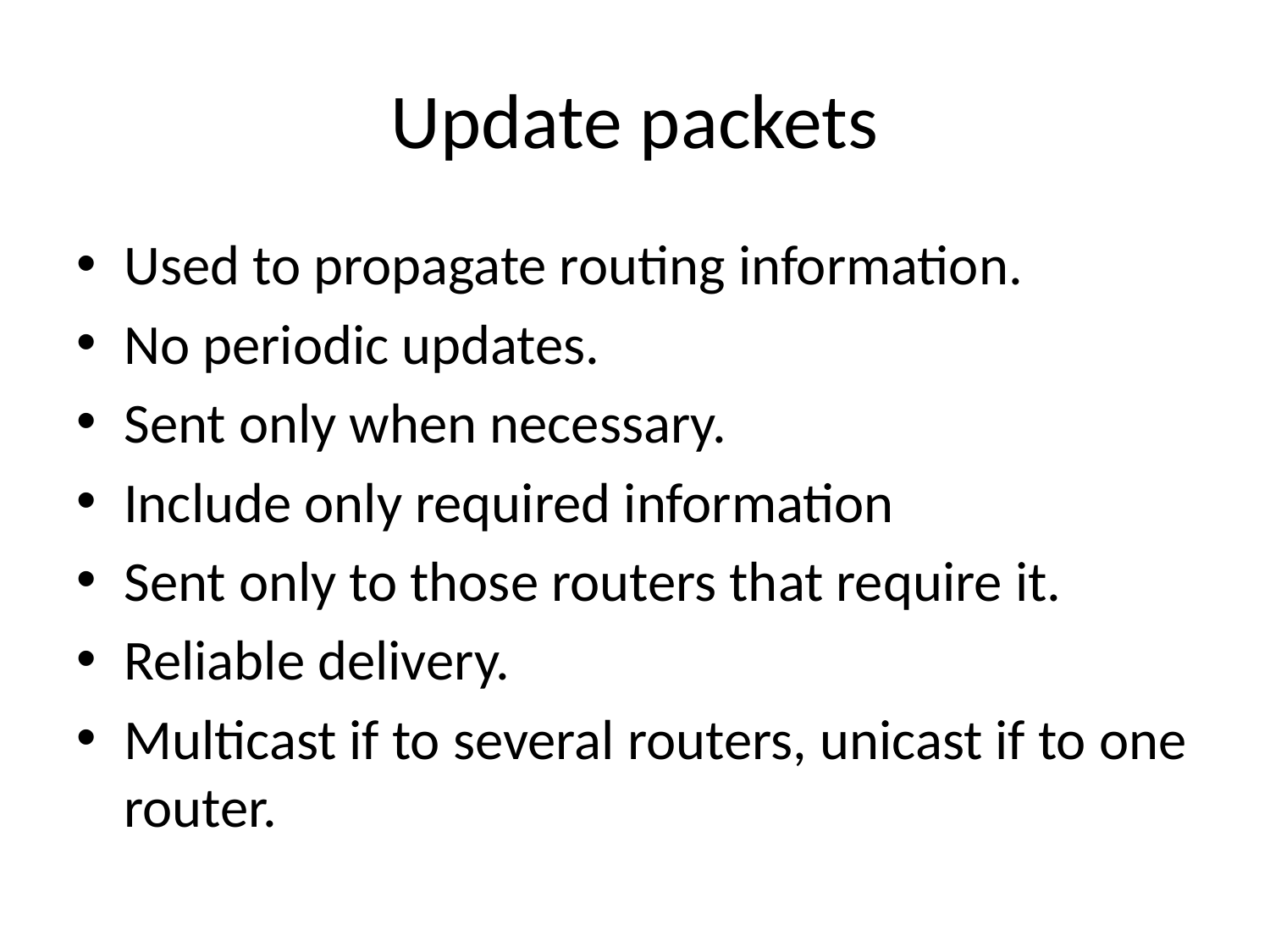

# Update packets
Used to propagate routing information.
No periodic updates.
Sent only when necessary.
Include only required information
Sent only to those routers that require it.
Reliable delivery.
Multicast if to several routers, unicast if to one router.